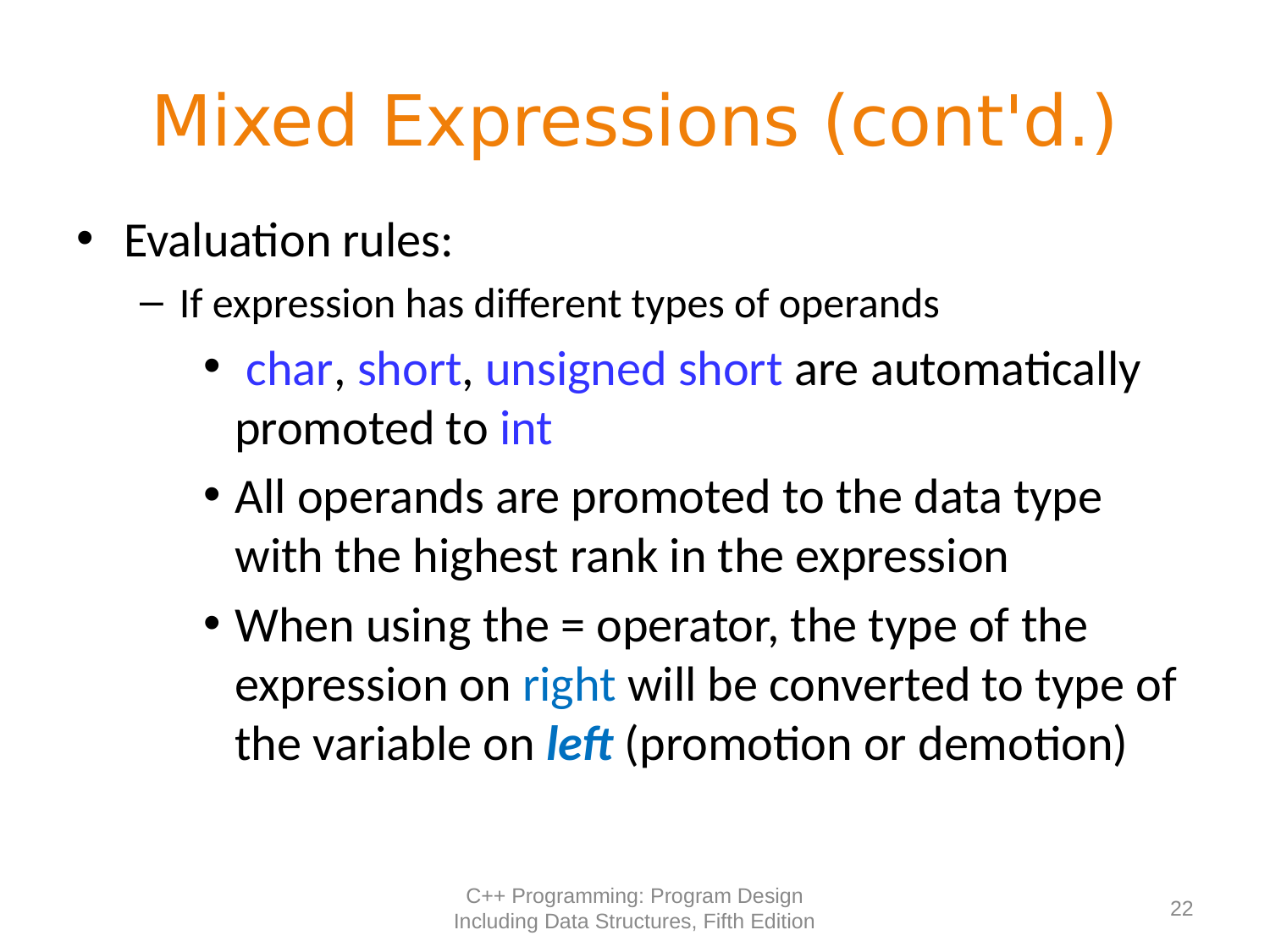

# Mixed Expressions (cont'd.)
Evaluation rules:
If expression has different types of operands
 char, short, unsigned short are automatically promoted to int
All operands are promoted to the data type with the highest rank in the expression
When using the = operator, the type of the expression on right will be converted to type of the variable on left (promotion or demotion)
C++ Programming: Program Design Including Data Structures, Fifth Edition
22